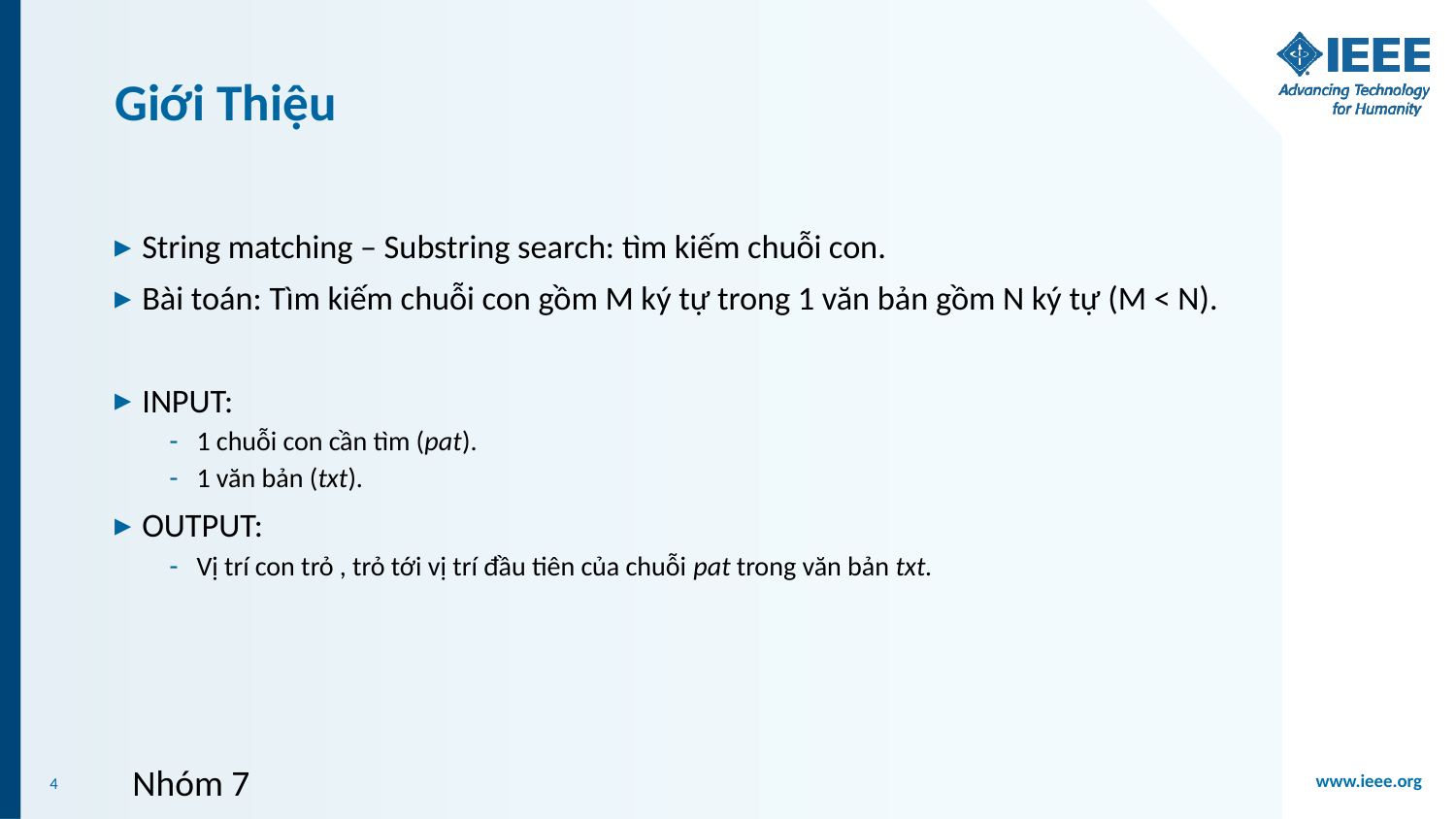

# Giới Thiệu

String matching – Substring search: tìm kiếm chuỗi con.
Bài toán: Tìm kiếm chuỗi con gồm M ký tự trong 1 văn bản gồm N ký tự (M < N).

INPUT:
1 chuỗi con cần tìm (pat).
1 văn bản (txt).
OUTPUT:
Vị trí con trỏ , trỏ tới vị trí đầu tiên của chuỗi pat trong văn bản txt.
Nhóm 7
4